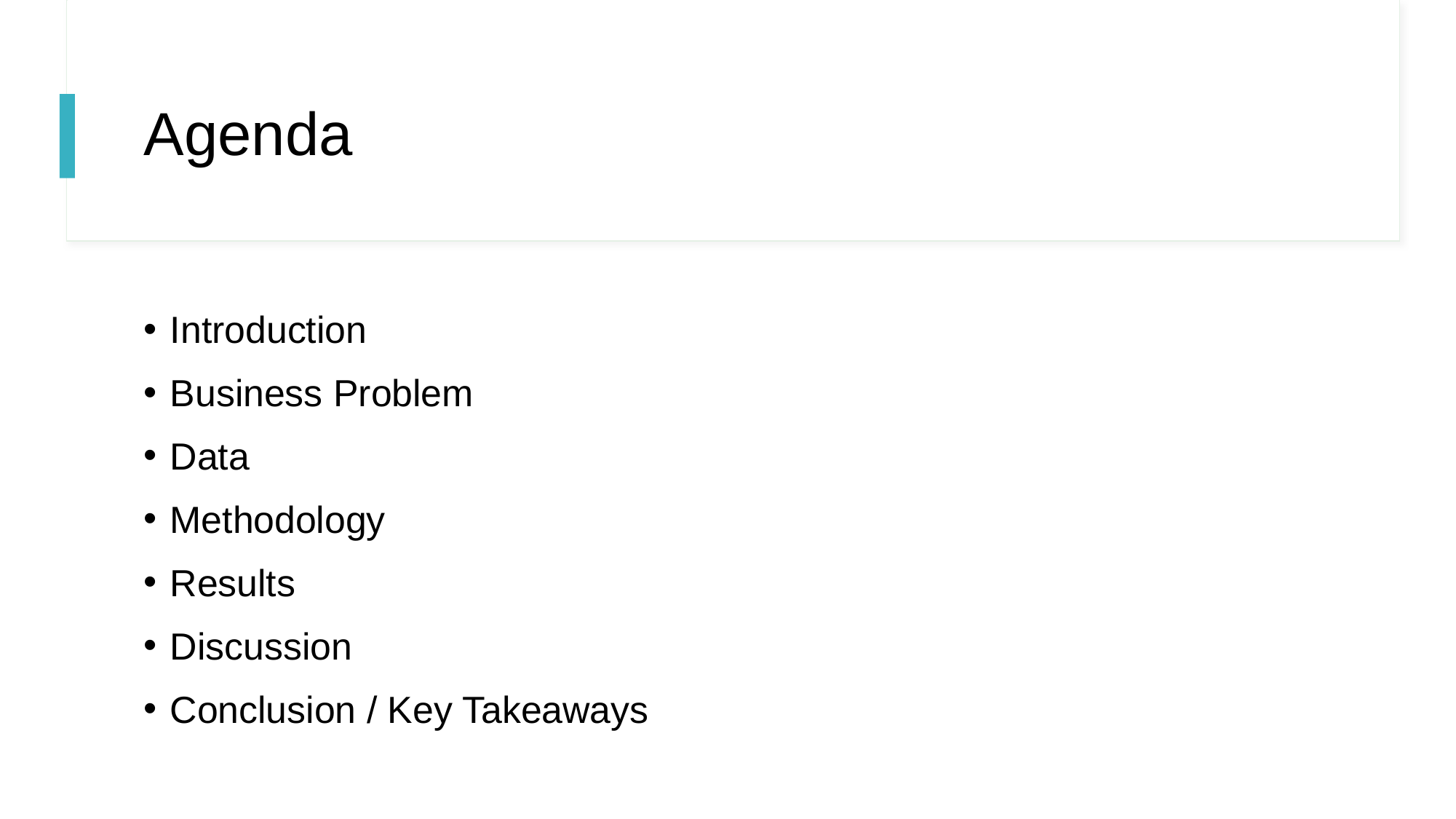

# Agenda
Introduction
Business Problem
Data
Methodology
Results
Discussion
Conclusion / Key Takeaways